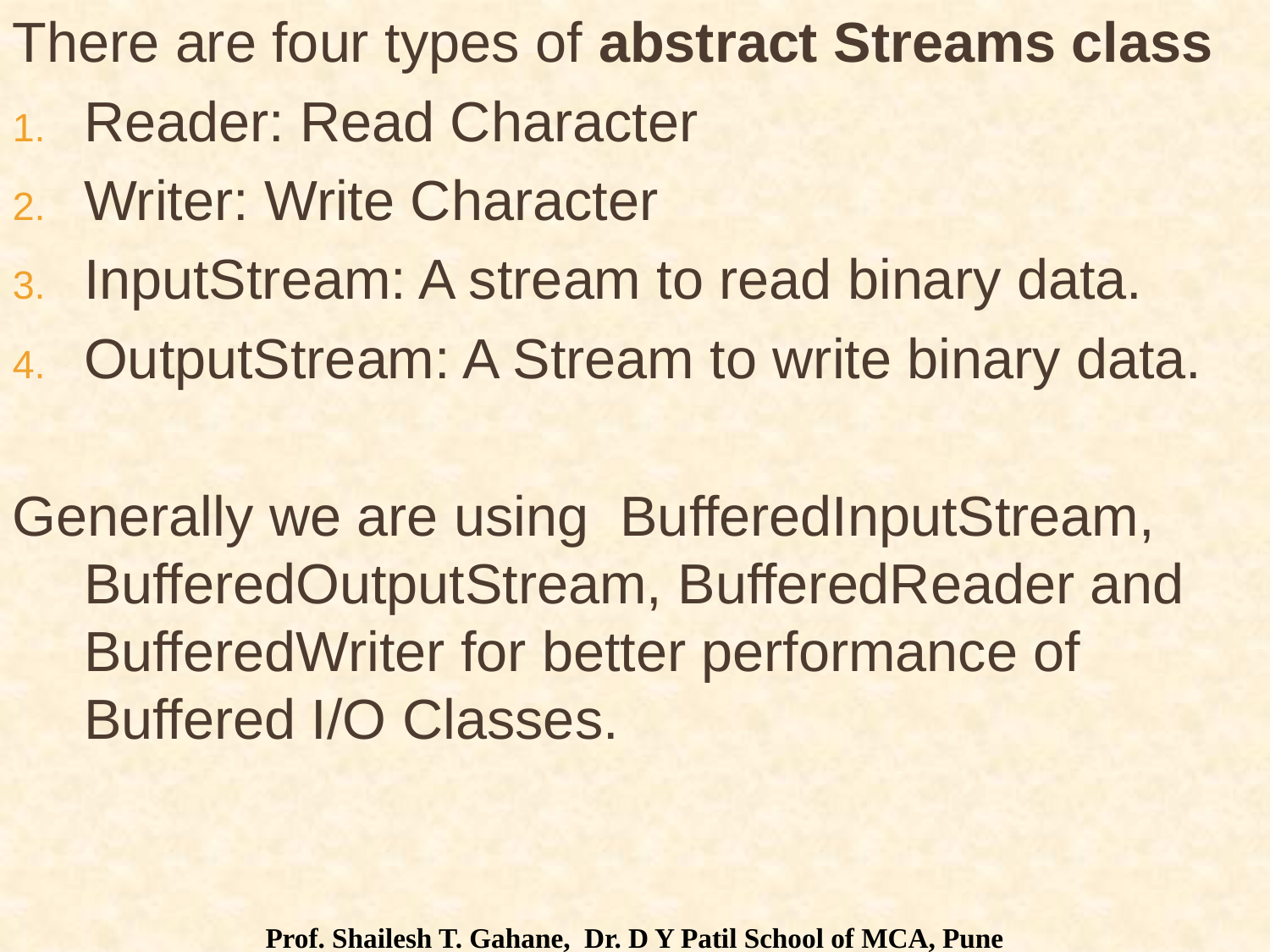

There are four types of abstract Streams class
Reader: Read Character
Writer: Write Character
InputStream: A stream to read binary data.
OutputStream: A Stream to write binary data.

Generally we are using  BufferedInputStream, BufferedOutputStream, BufferedReader and BufferedWriter for better performance of Buffered I/O Classes.
Prof. Shailesh T. Gahane,  Dr. D Y Patil School of MCA, Pune